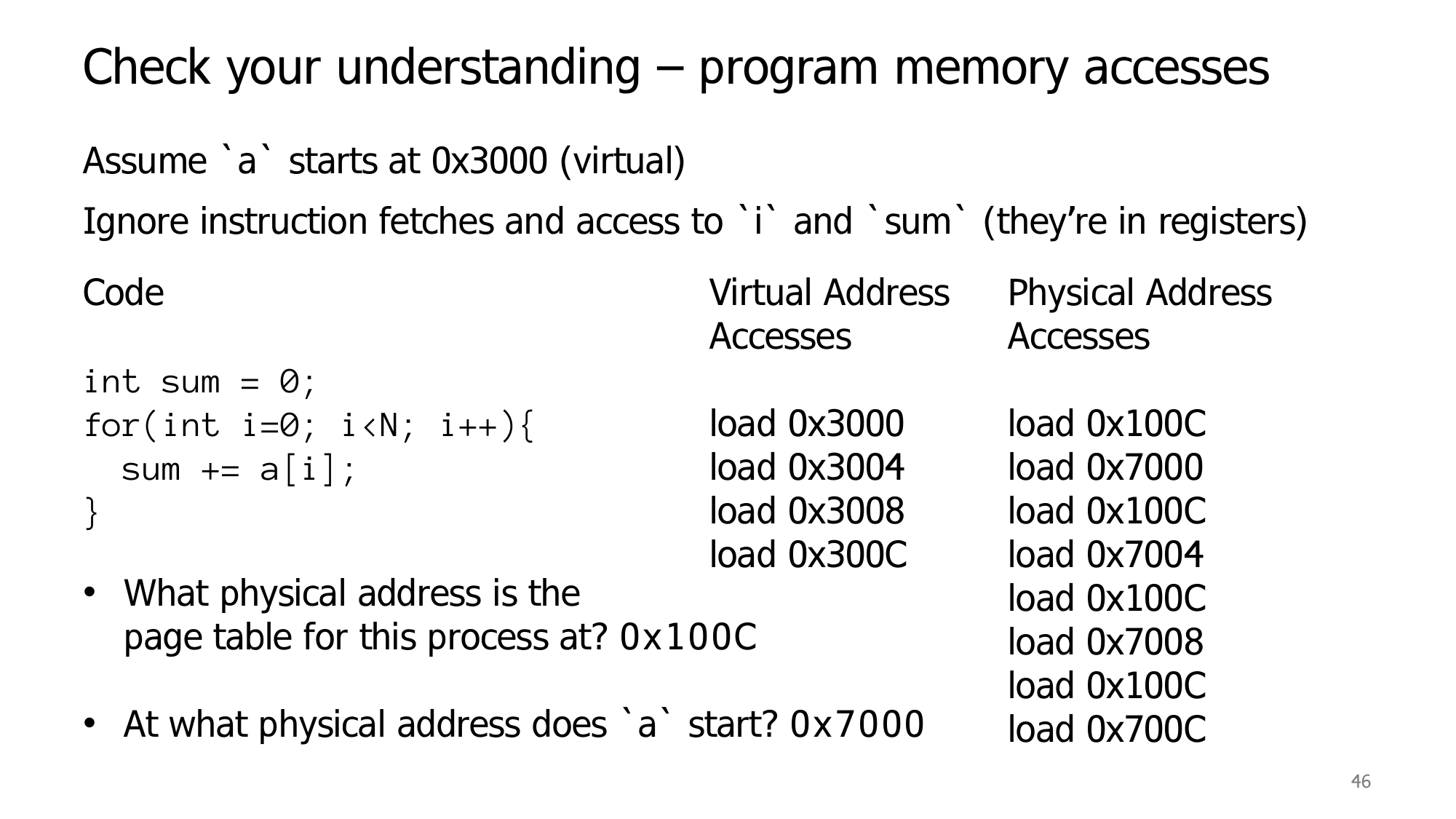

# Check your understanding – program memory accesses
Assume `a` starts at 0x3000 (virtual)
Ignore instruction fetches and access to `i` and `sum` (they’re in registers)

Code

int sum = 0;
for(int i=0; i<N; i++){
  sum += a[i];
}
Virtual Address
Accesses

load 0x3000
load 0x3004
load 0x3008
load 0x300C

Physical Address
Accesses

load 0x100C
load 0x7000
load 0x100C
load 0x7004
load 0x100C
load 0x7008
load 0x100C
load 0x700C

What physical address is the
page table for this process at? 0x100C

At what physical address does `a` start? 0x7000

46